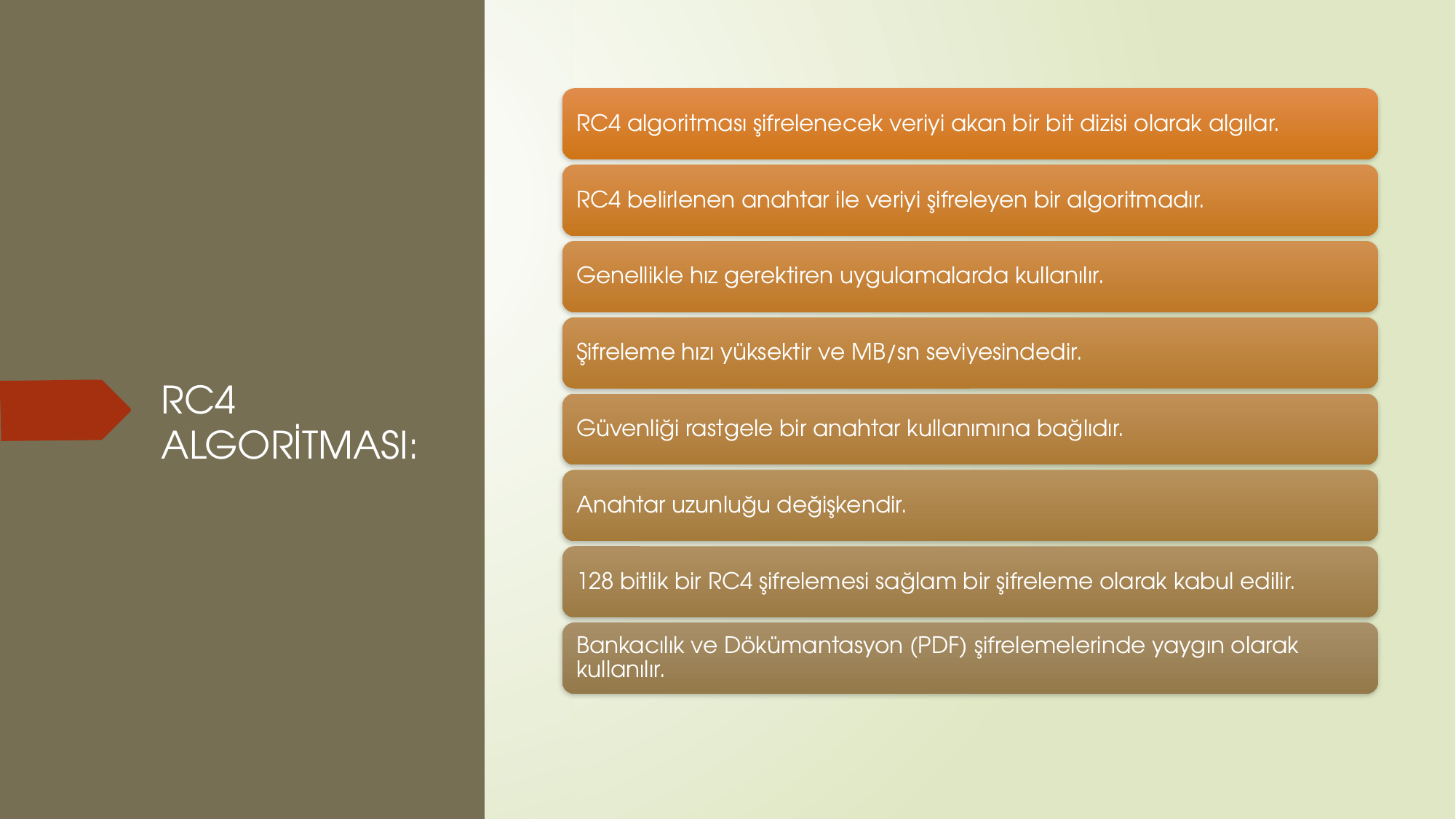

RC4 algoritması şifrelenecek veriyi akan bir bit dizisi olarak algılar.
RC4 belirlenen anahtar ile veriyi şifreleyen bir algoritmadır.
Genellikle hız gerektiren uygulamalarda kullanılır.
Şifreleme hızı yüksektir ve MB/sn seviyesindedir.
Güvenliği rastgele bir anahtar kullanımına bağlıdır.
Anahtar uzunluğu değişkendir.
128 bitlik bir RC4 şifrelemesi sağlam bir şifreleme olarak kabul edilir.
Bankacılık ve Dökümantasyon (PDF) şifrelemelerinde yaygın olarak kullanılır.
# RC4 ALGORİTMASI: